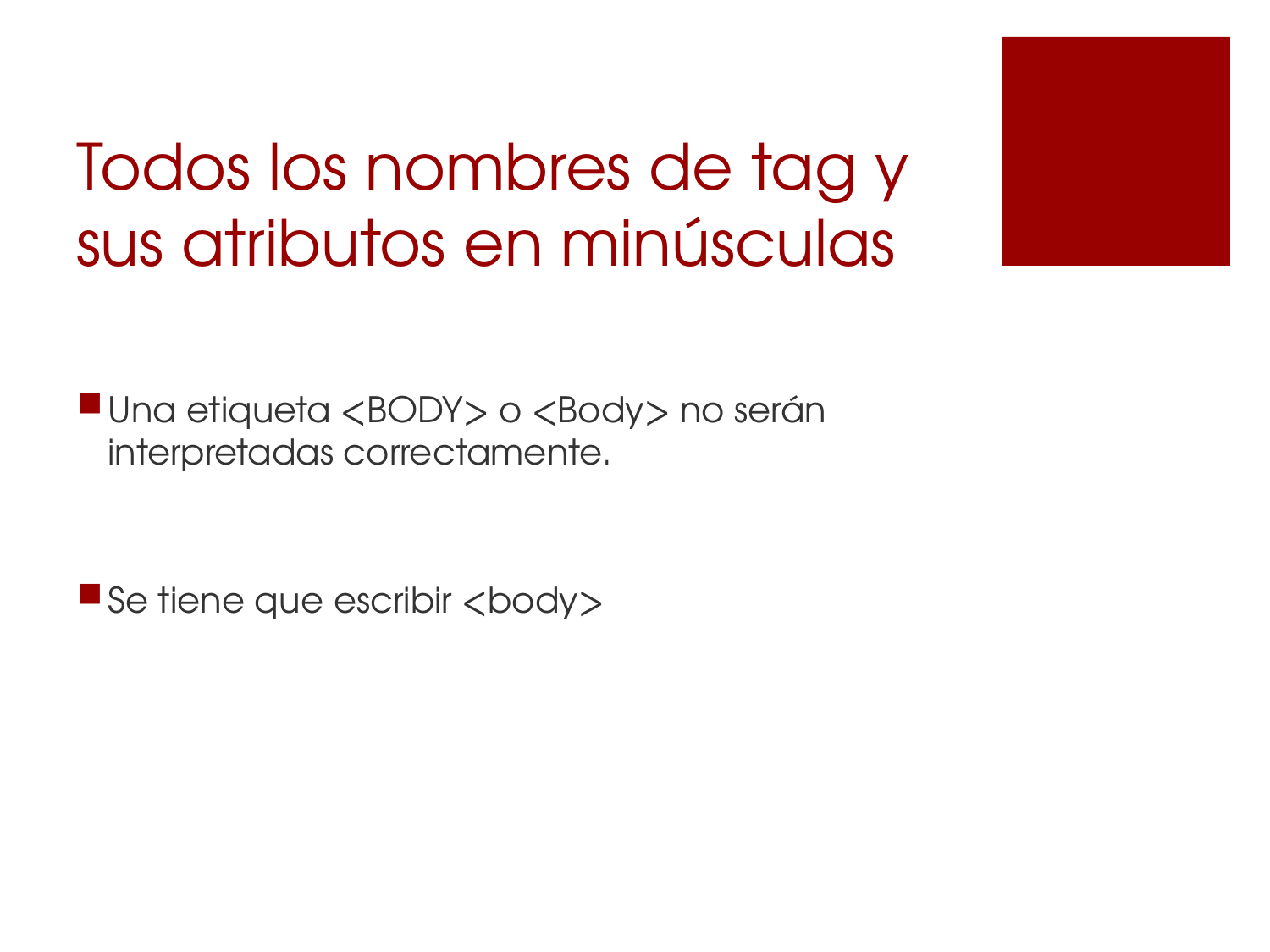

# Todos los nombres de tag y sus atributos en minúsculas

Una etiqueta <BODY> o <Body> no serán interpretadas correctamente.

Se tiene que escribir <body>